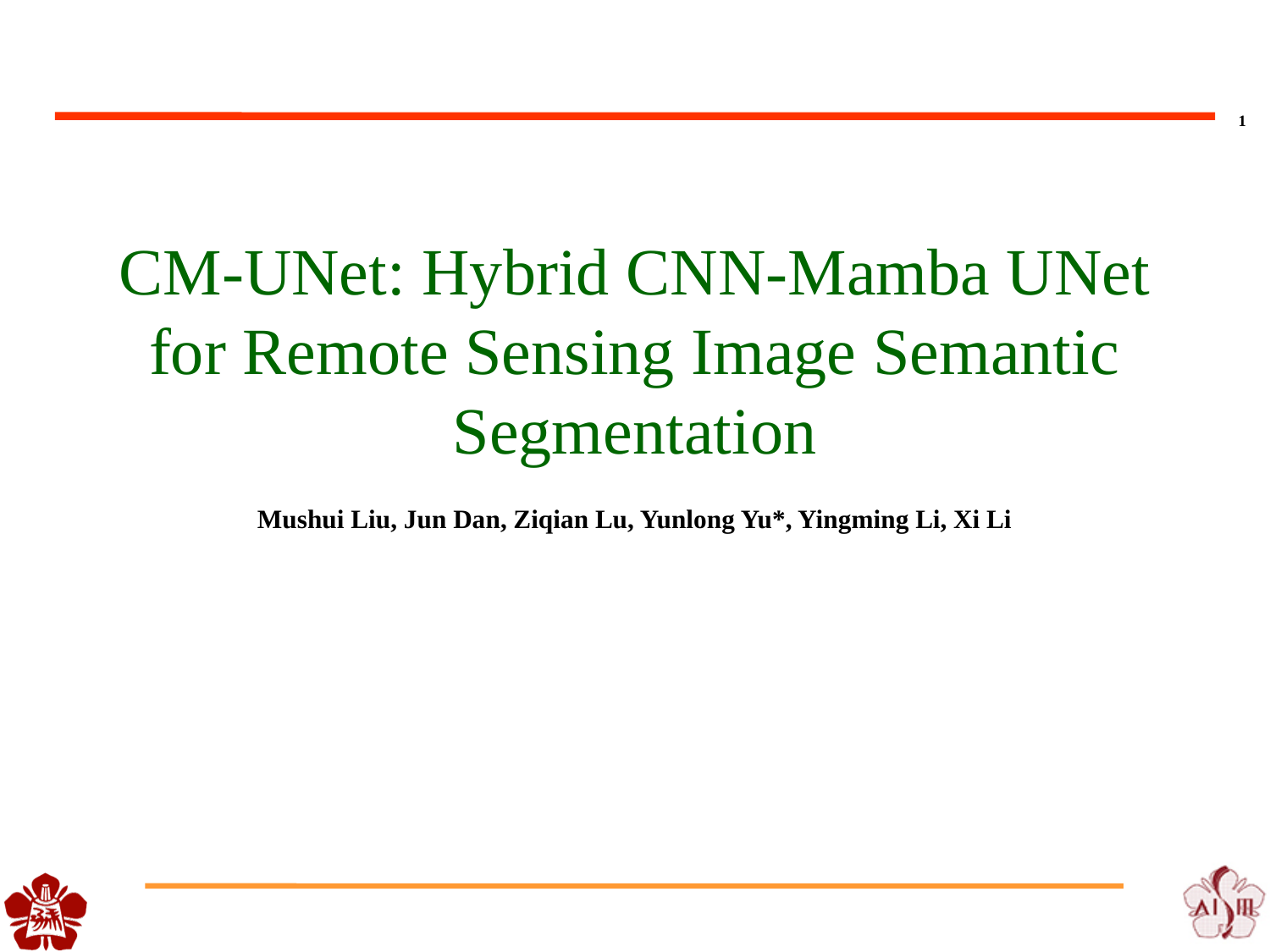

# CM-UNet: Hybrid CNN-Mamba UNet for Remote Sensing Image Semantic Segmentation
Mushui Liu, Jun Dan, Ziqian Lu, Yunlong Yu*, Yingming Li, Xi Li